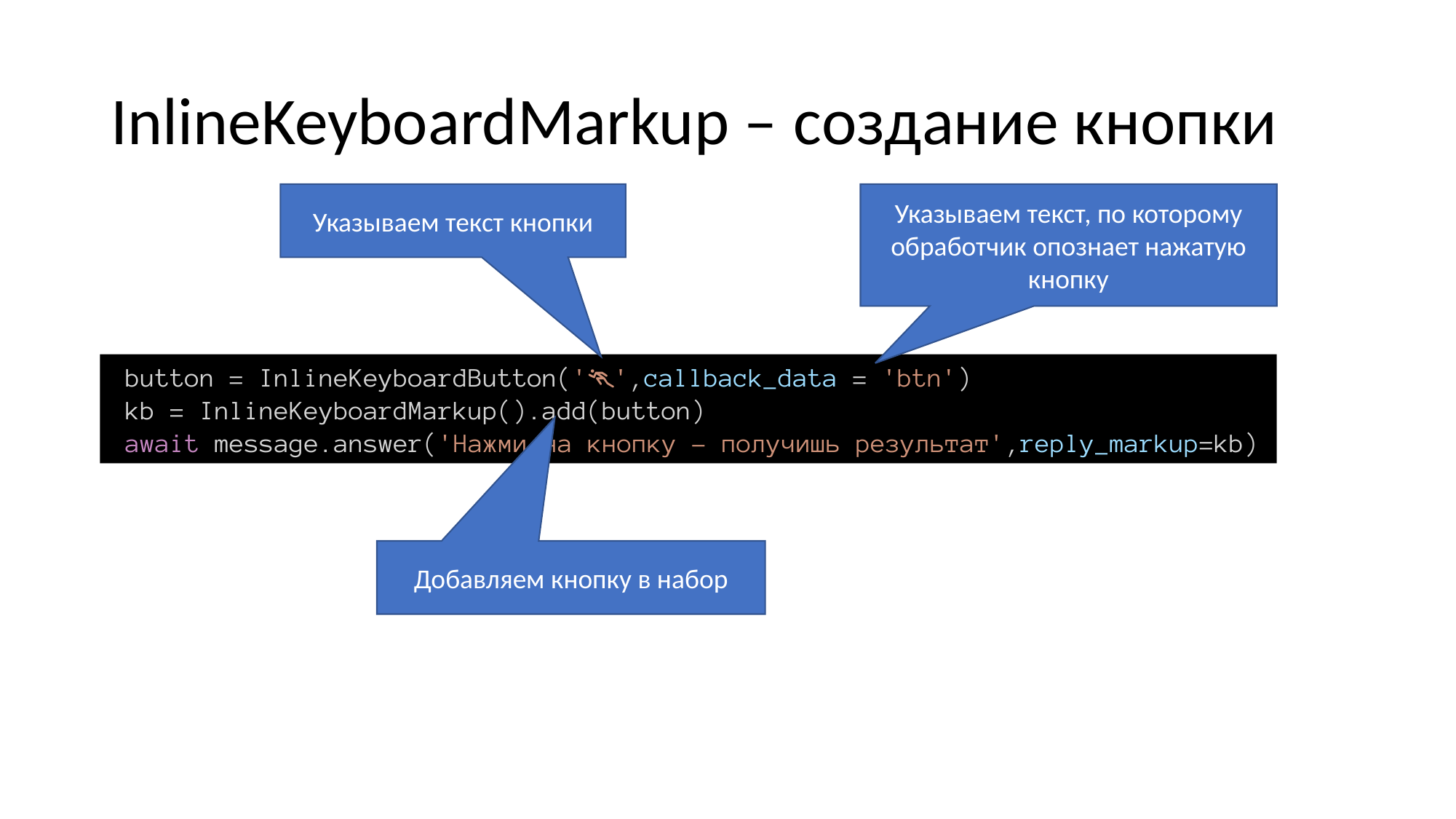

# InlineKeyboardMarkup – создание кнопки
Указываем текст кнопки
Указываем текст, по которому обработчик опознает нажатую кнопку
 button = InlineKeyboardButton('🏃',callback_data = 'btn')
 kb = InlineKeyboardMarkup().add(button)
 await message.answer('Нажми на кнопку - получишь результат',reply_markup=kb)
Добавляем кнопку в набор